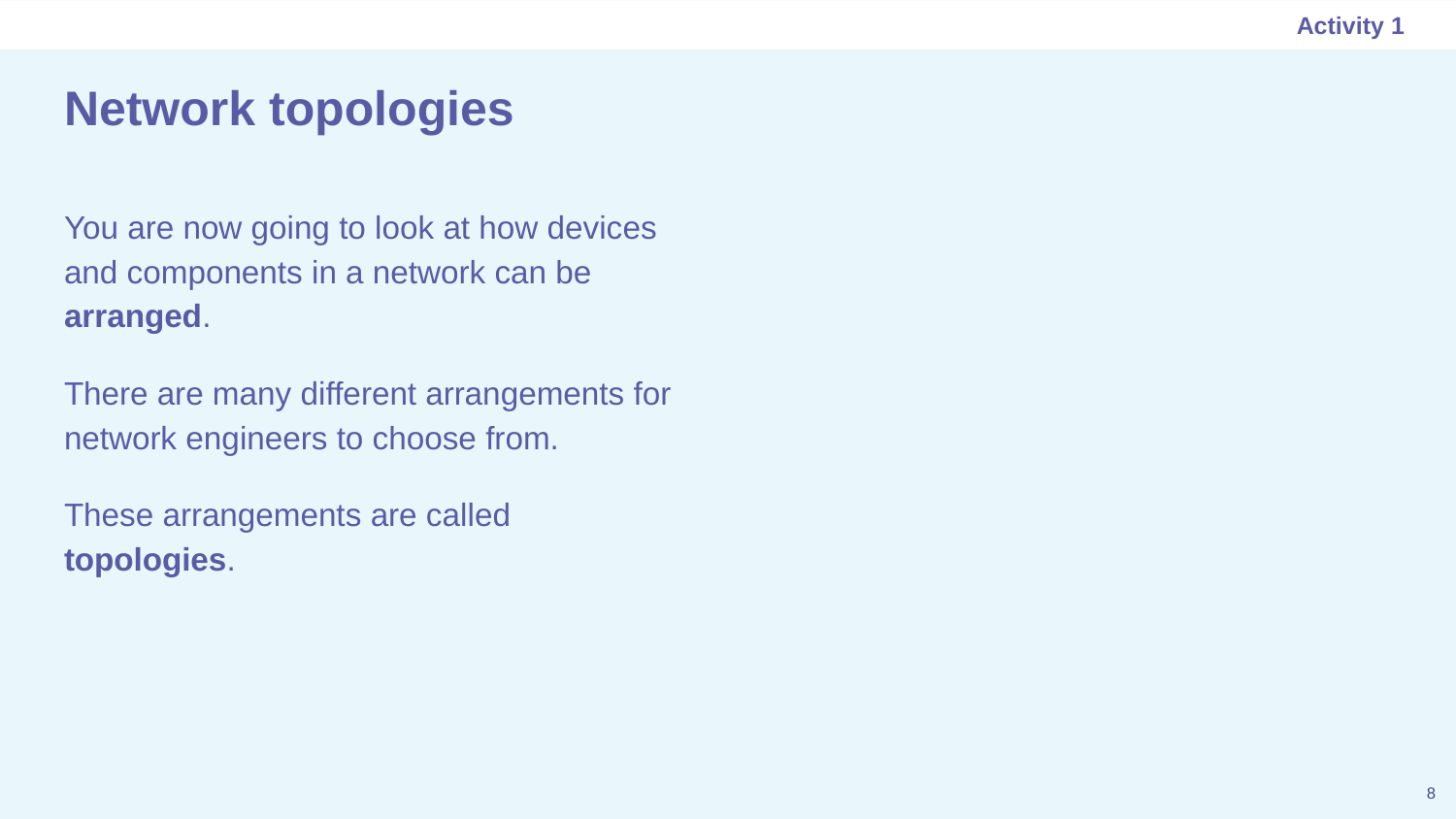

Activity 1
# Network topologies

You are now going to look at how devices and components in a network can be arranged.
There are many different arrangements for network engineers to choose from.
These arrangements are called topologies.
8